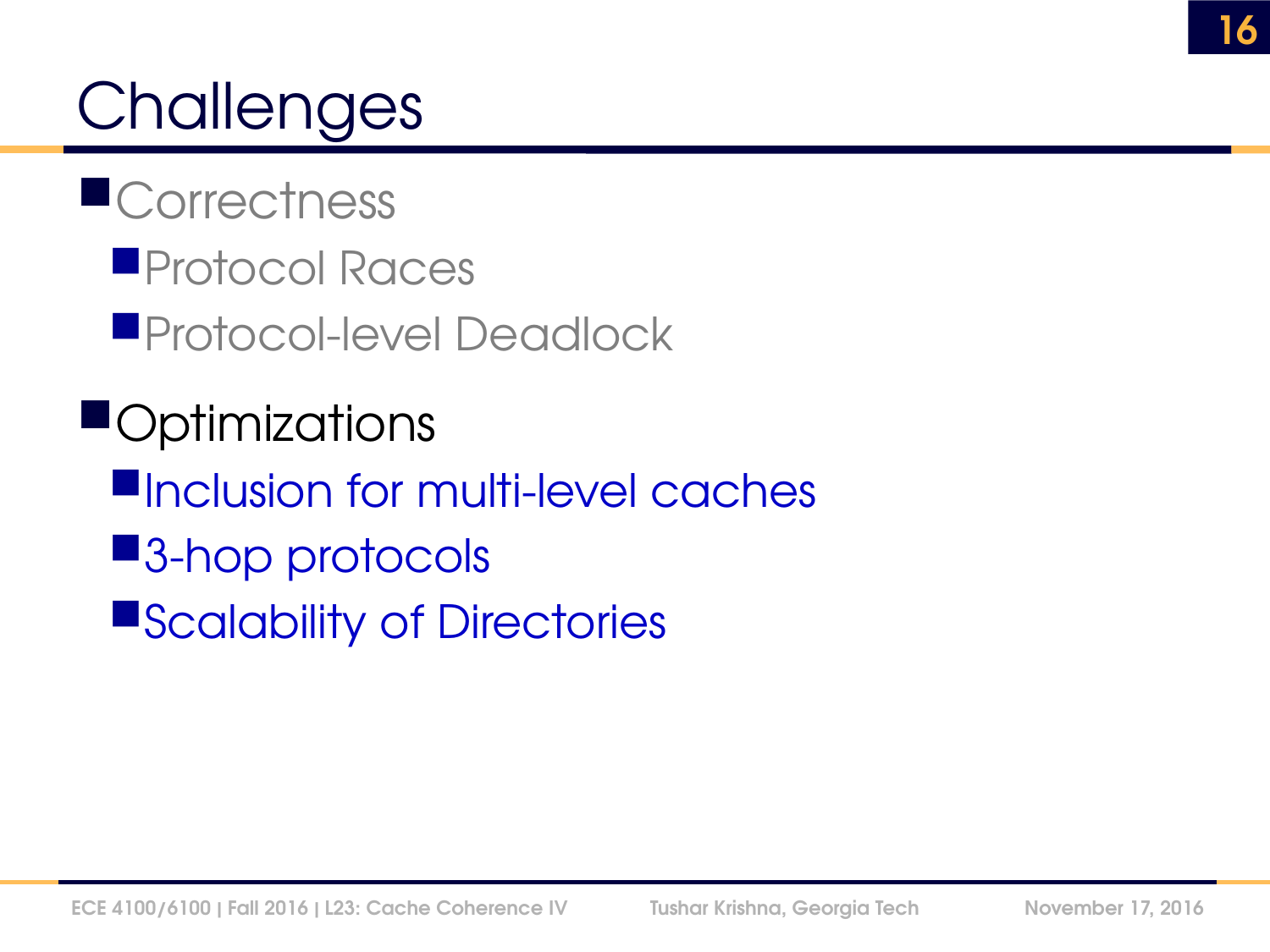

16
# Challenges
Correctness
Protocol Races
Protocol-level Deadlock
Optimizations
Inclusion for multi-level caches
3-hop protocols
Scalability of Directories
ECE 4100/6100 | Fall 2016 | L23: Cache Coherence IV               Tushar Krishna, Georgia Tech
November 17, 2016